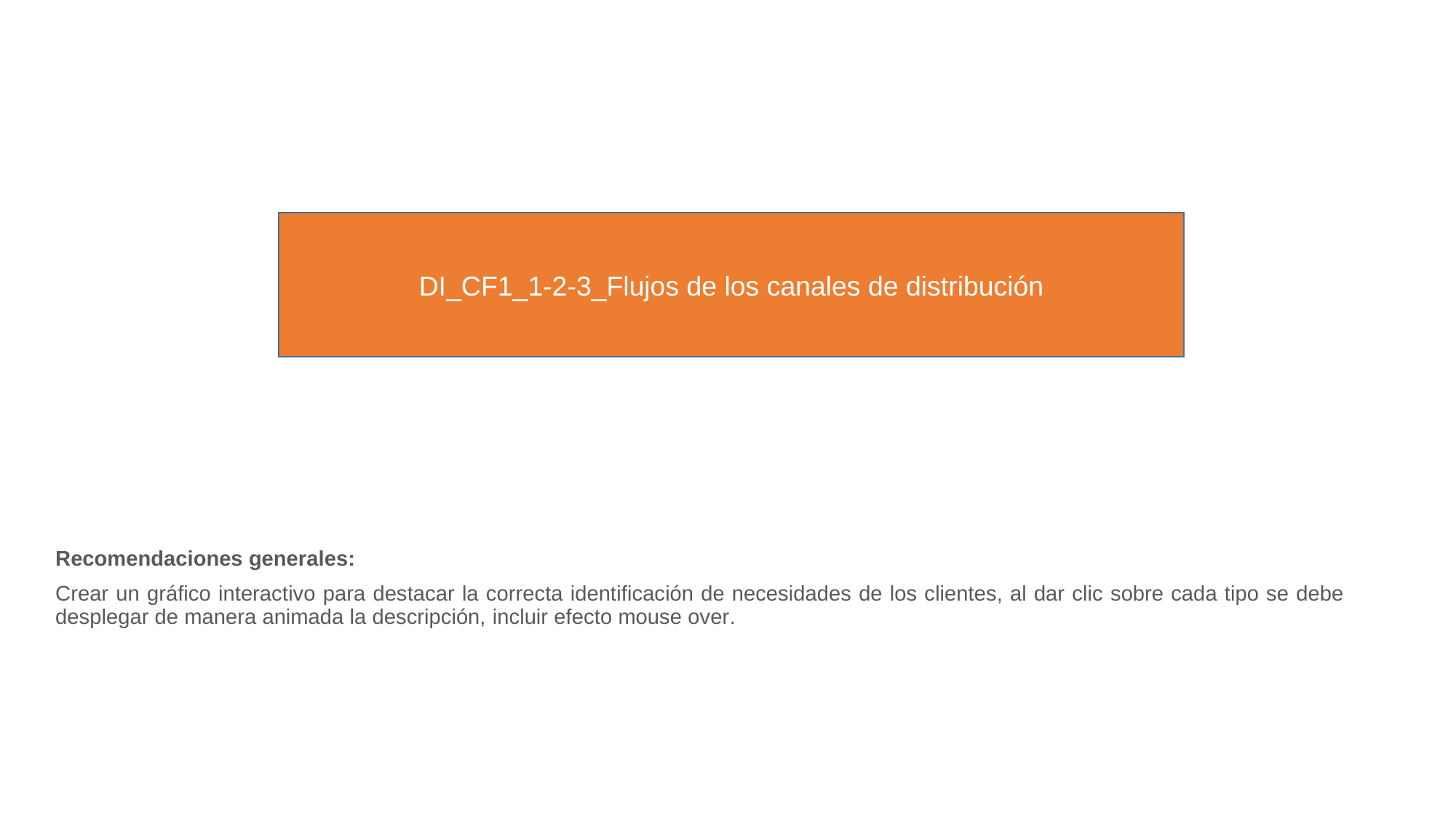

DI_CF1_1-2-3_Flujos de los canales de distribución
Recomendaciones generales:
Crear un gráfico interactivo para destacar la correcta identificación de necesidades de los clientes, al dar clic sobre cada tipo se debe desplegar de manera animada la descripción, incluir efecto mouse over.